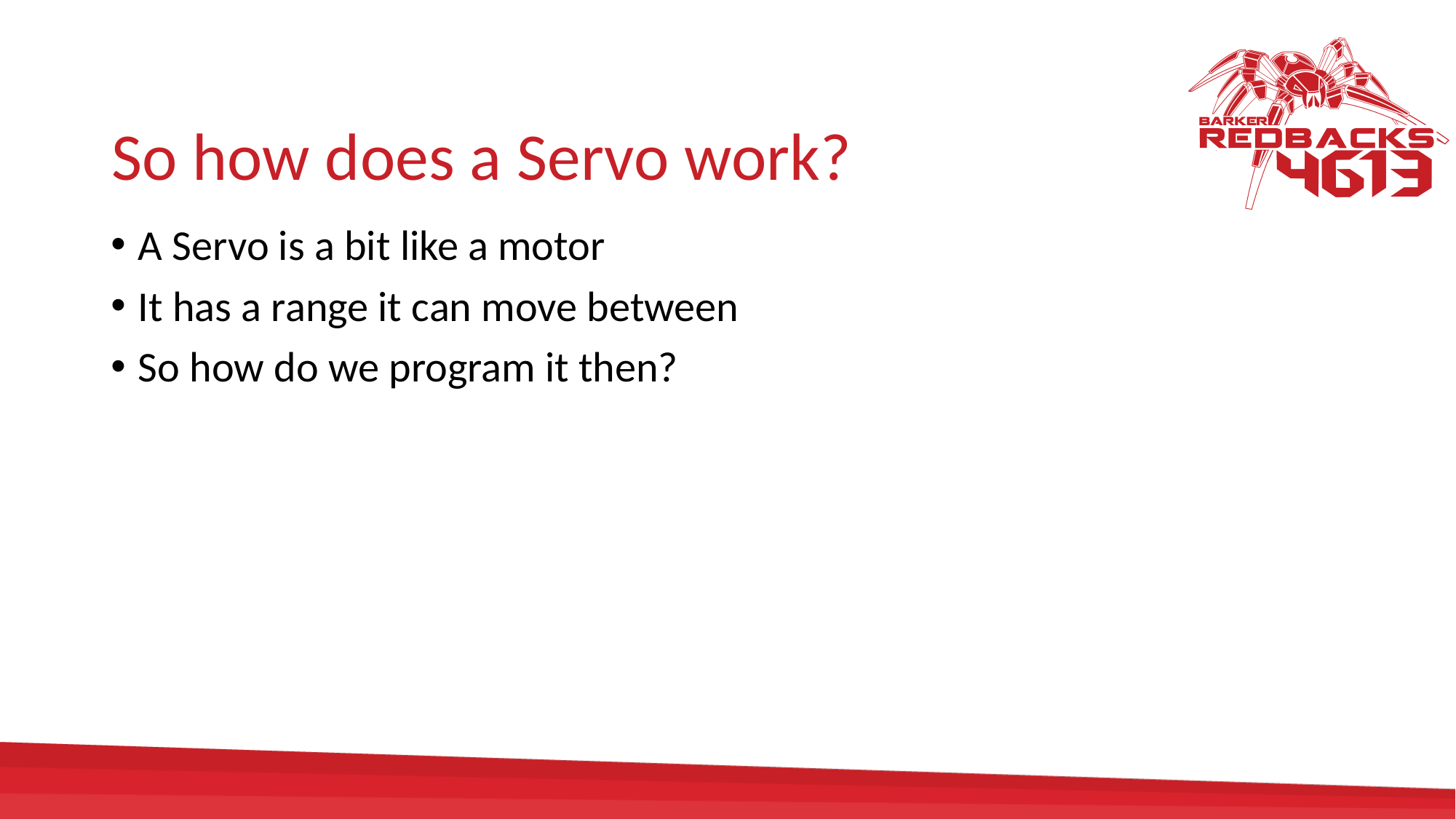

# So how does a Servo work?
A Servo is a bit like a motor
It has a range it can move between
So how do we program it then?